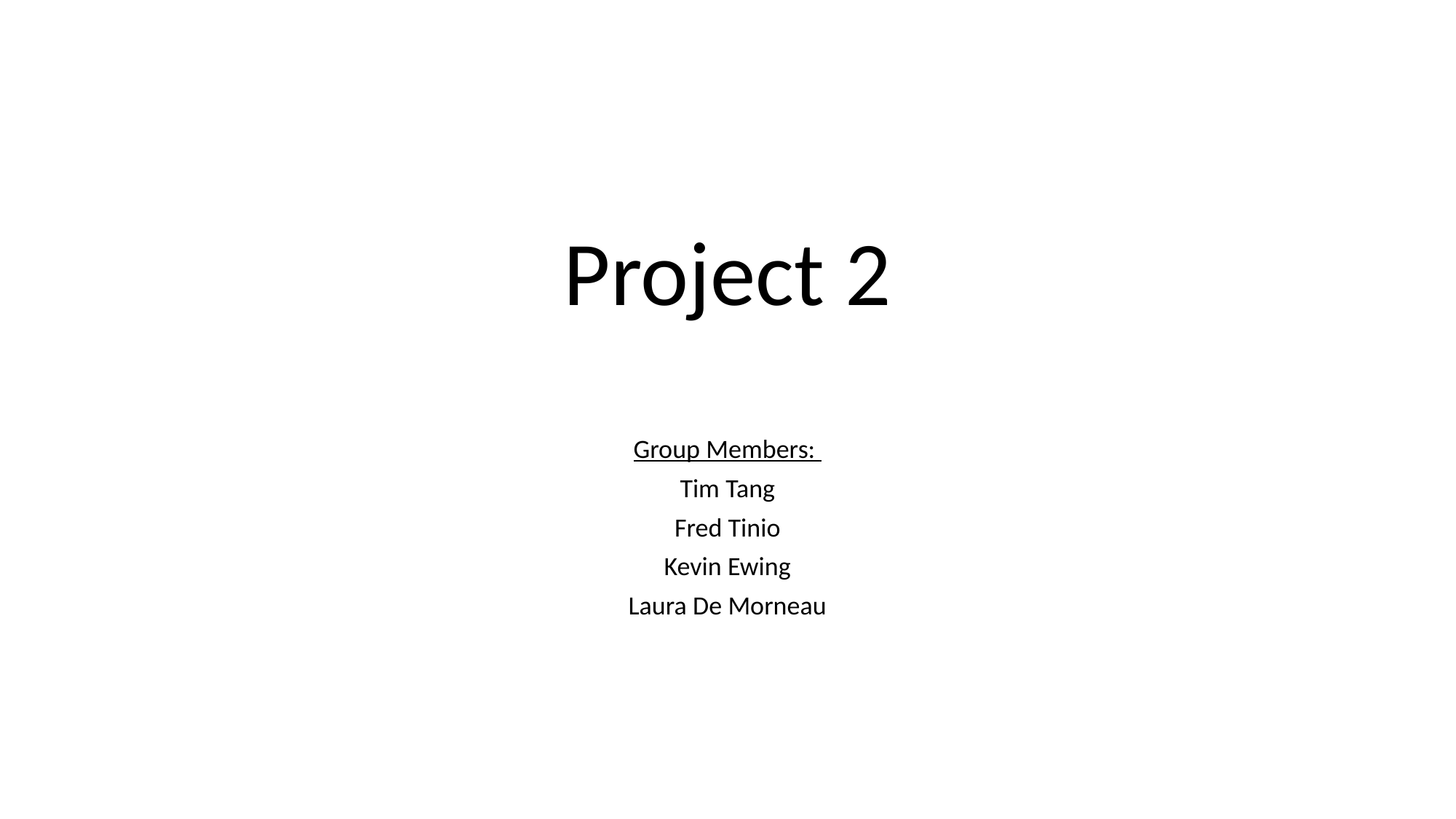

# Project 2
Group Members:
Tim Tang
Fred Tinio
Kevin Ewing
Laura De Morneau